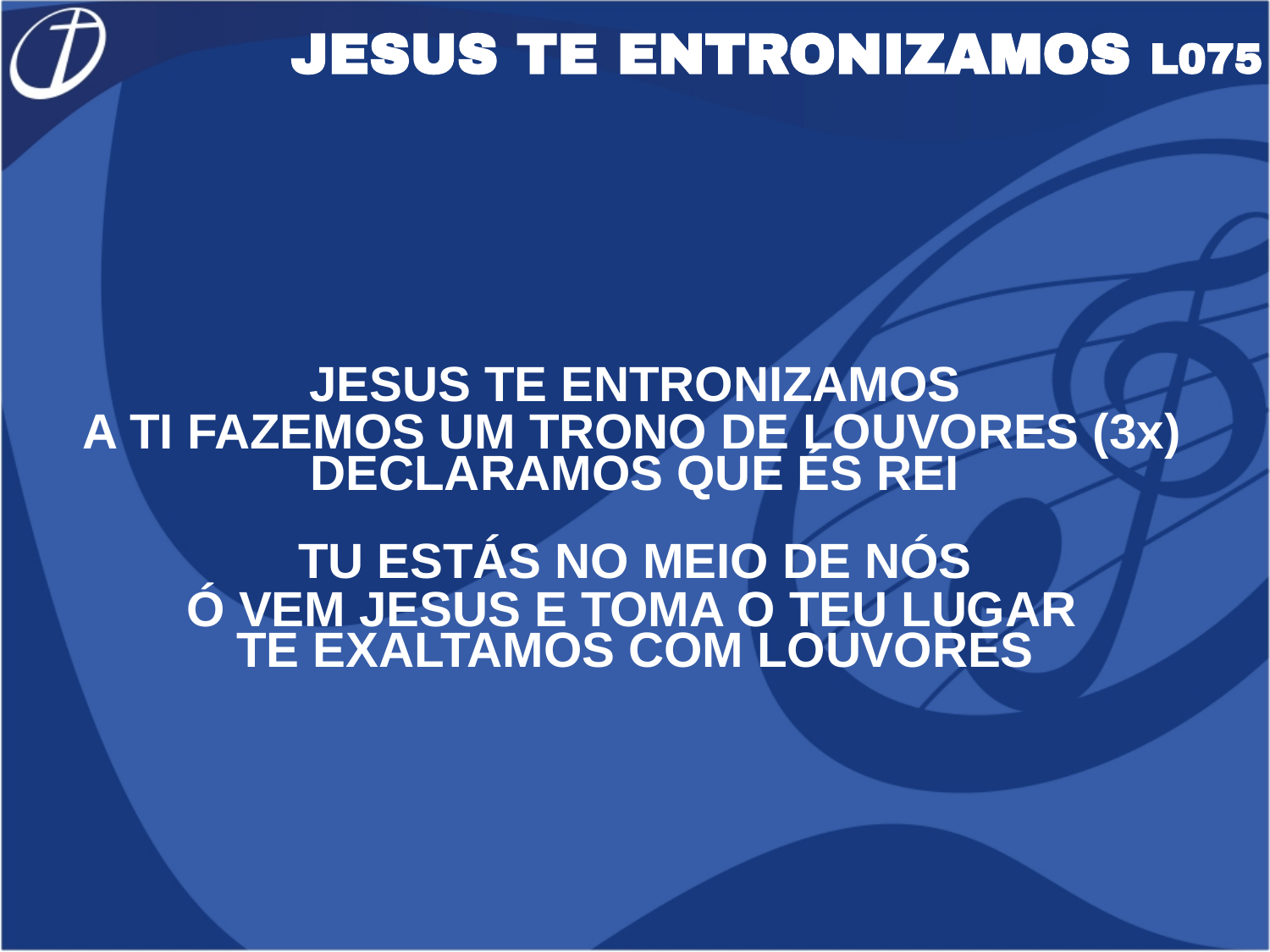

JESUS TE ENTRONIZAMOS L075
JESUS TE ENTRONIZAMOS
DECLARAMOS QUE ÉS REI
TU ESTÁS NO MEIO DE NÓS
TE EXALTAMOS COM LOUVORES
A TI FAZEMOS UM TRONO DE LOUVORES (3x)

Ó VEM JESUS E TOMA O TEU LUGAR